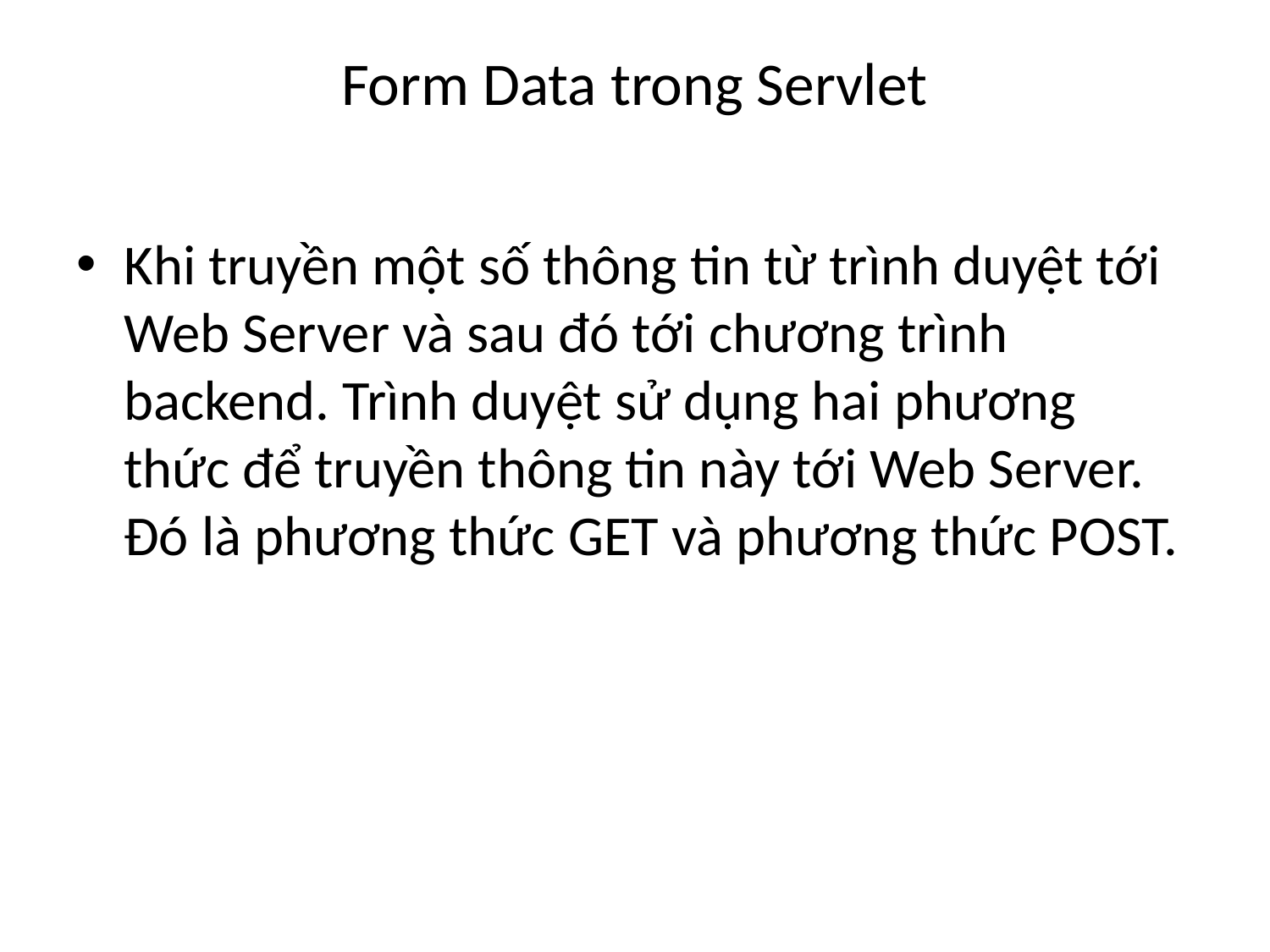

# Form Data trong Servlet
Khi truyền một số thông tin từ trình duyệt tới Web Server và sau đó tới chương trình backend. Trình duyệt sử dụng hai phương thức để truyền thông tin này tới Web Server. Đó là phương thức GET và phương thức POST.